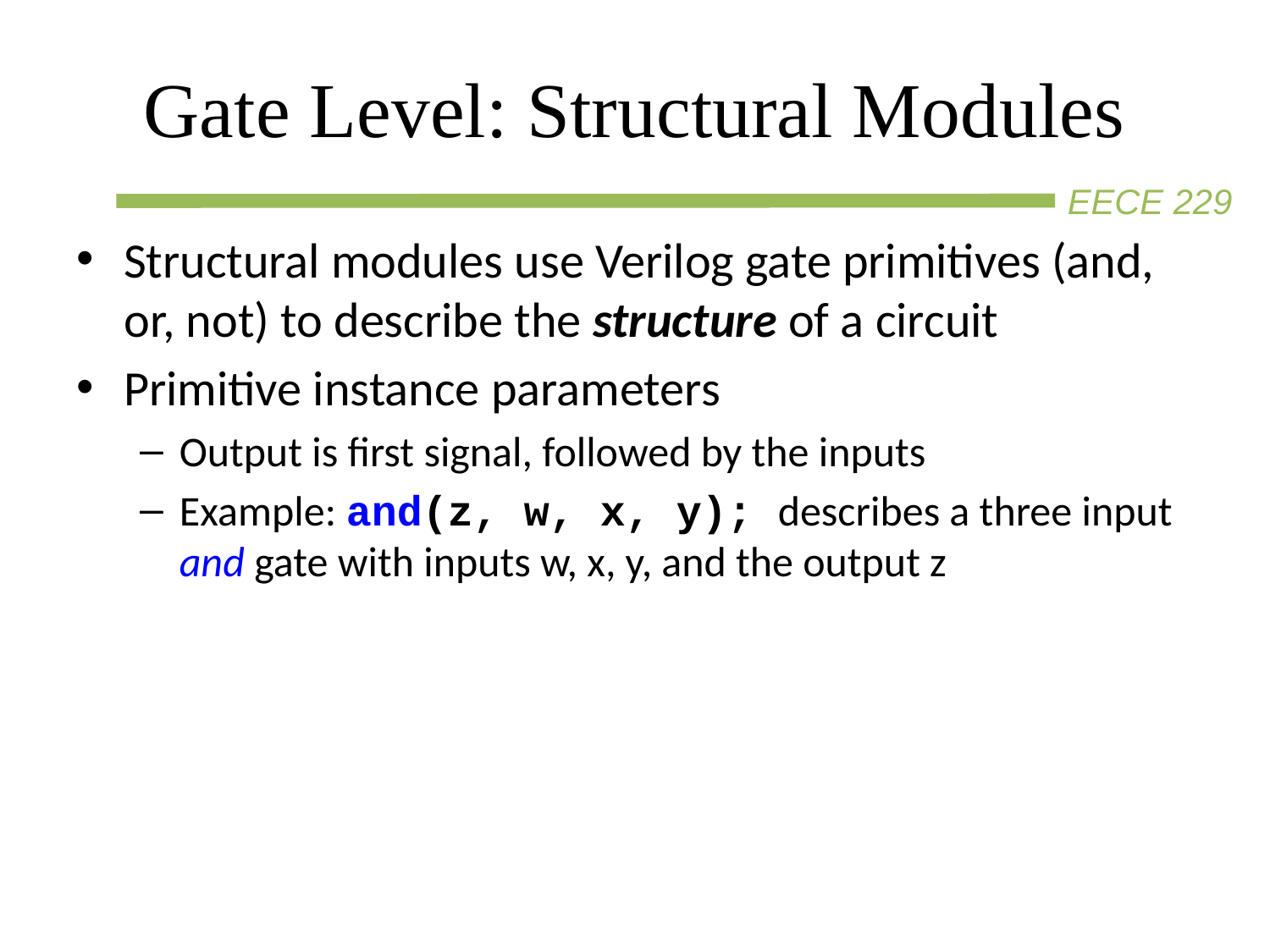

# Gate Level: Structural Modules
Structural modules use Verilog gate primitives (and, or, not) to describe the structure of a circuit
Primitive instance parameters
Output is first signal, followed by the inputs
Example: and(z, w, x, y); describes a three input and gate with inputs w, x, y, and the output z